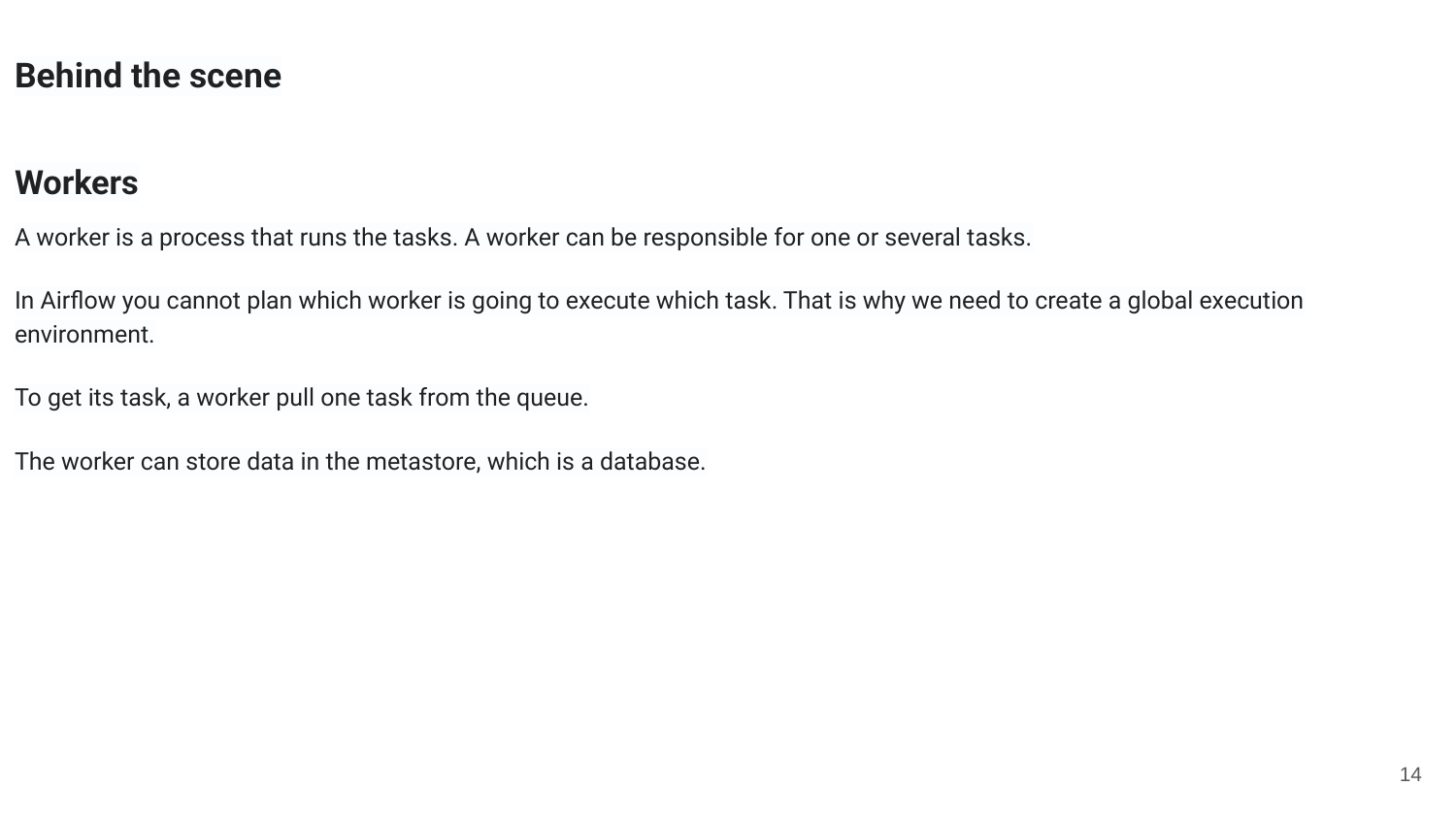

Behind the scene
Workers
A worker is a process that runs the tasks. A worker can be responsible for one or several tasks.
In Airflow you cannot plan which worker is going to execute which task. That is why we need to create a global execution environment.
To get its task, a worker pull one task from the queue.
The worker can store data in the metastore, which is a database.

14